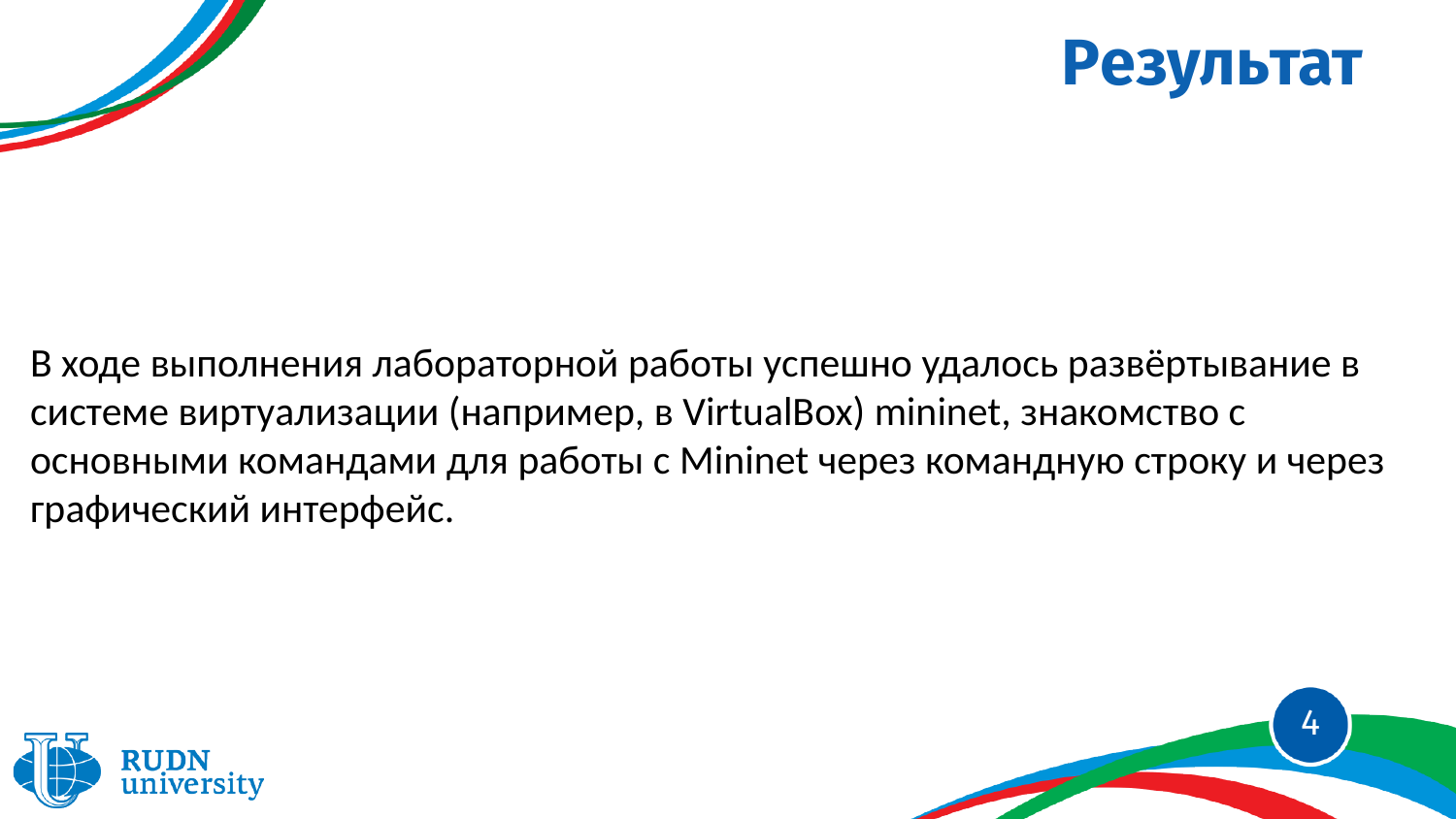

# Результат
В ходе выполнения лабораторной работы успешно удалось развёртывание в системе виртуализации (например, в VirtualBox) mininet, знакомство с основными командами для работы с Mininet через командную строку и через графический интерфейс.
4